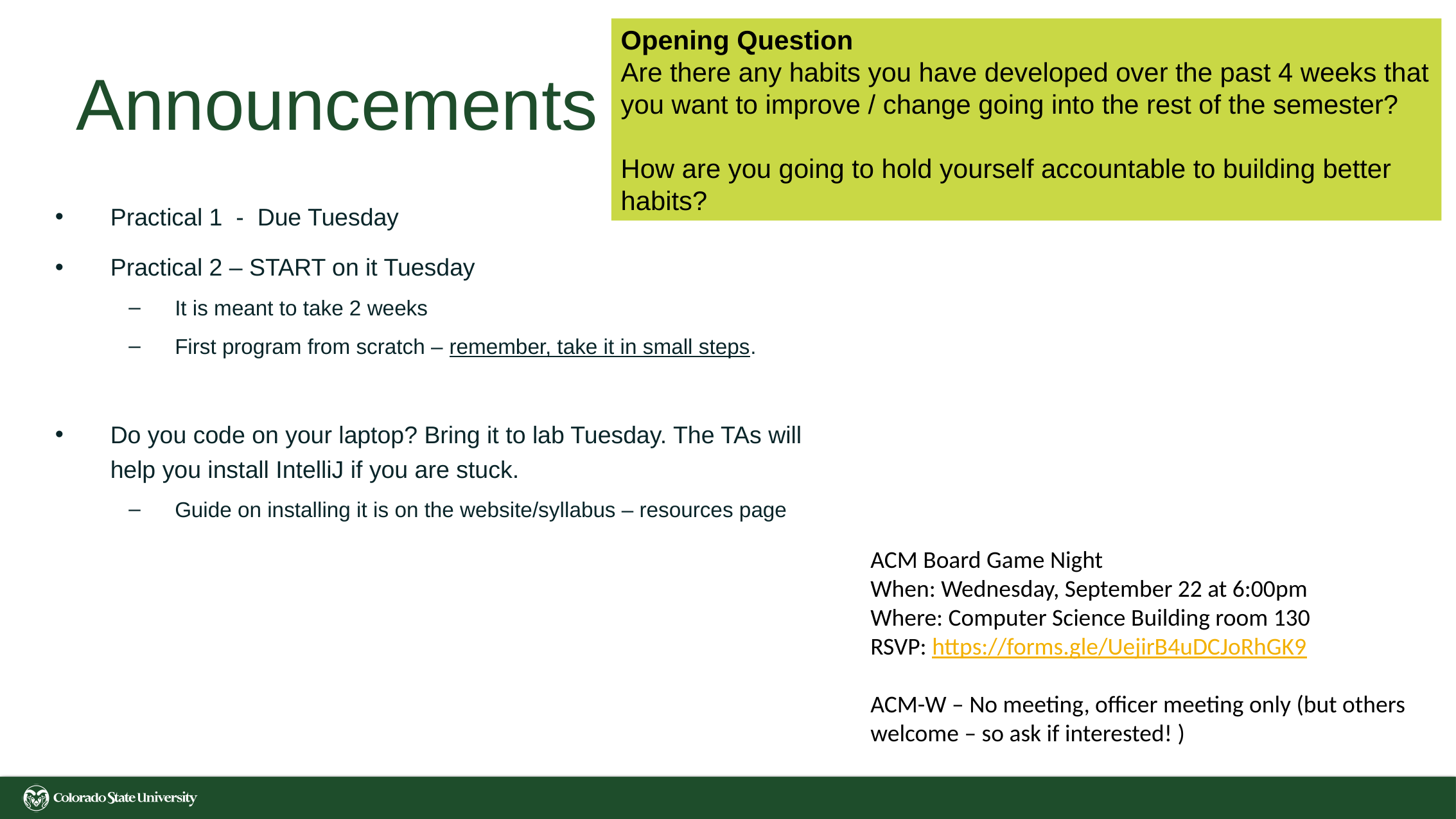

Opening Question
Are there any habits you have developed over the past 4 weeks that you want to improve / change going into the rest of the semester?

How are you going to hold yourself accountable to building better habits?
# Announcements
Practical 1  -  Due Tuesday
Practical 2 – START on it Tuesday
It is meant to take 2 weeks
First program from scratch – remember, take it in small steps.

Do you code on your laptop? Bring it to lab Tuesday. The TAs will help you install IntelliJ if you are stuck.
Guide on installing it is on the website/syllabus – resources page
ACM Board Game Night
When: Wednesday, September 22 at 6:00pm
Where: Computer Science Building room 130
RSVP: https://forms.gle/UejirB4uDCJoRhGK9

ACM-W – No meeting, officer meeting only (but others welcome – so ask if interested! )